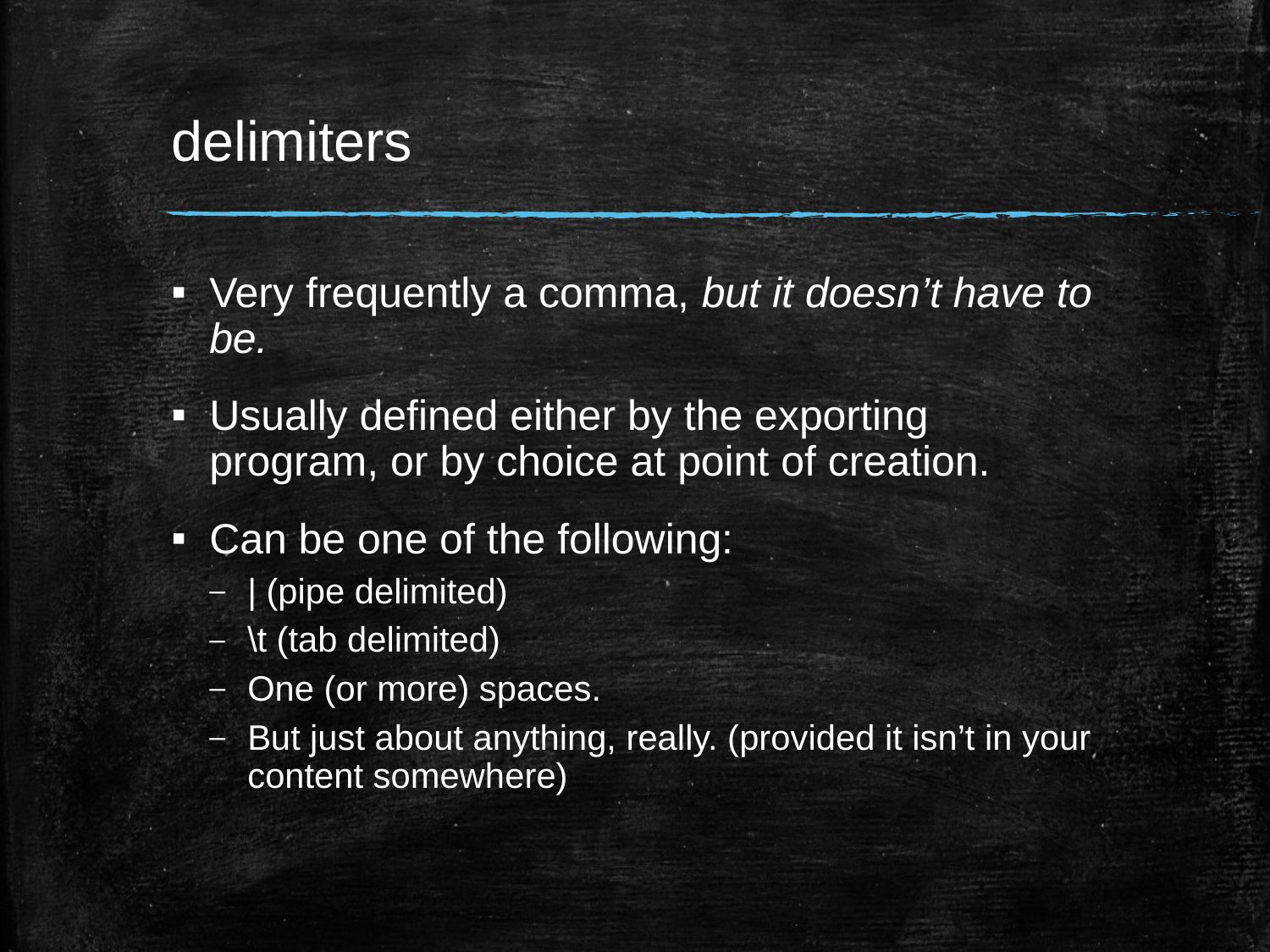

# delimiters
Very frequently a comma, but it doesn’t have to be.
Usually defined either by the exporting program, or by choice at point of creation.
Can be one of the following:
| (pipe delimited)
\t (tab delimited)
One (or more) spaces.
But just about anything, really. (provided it isn’t in your content somewhere)